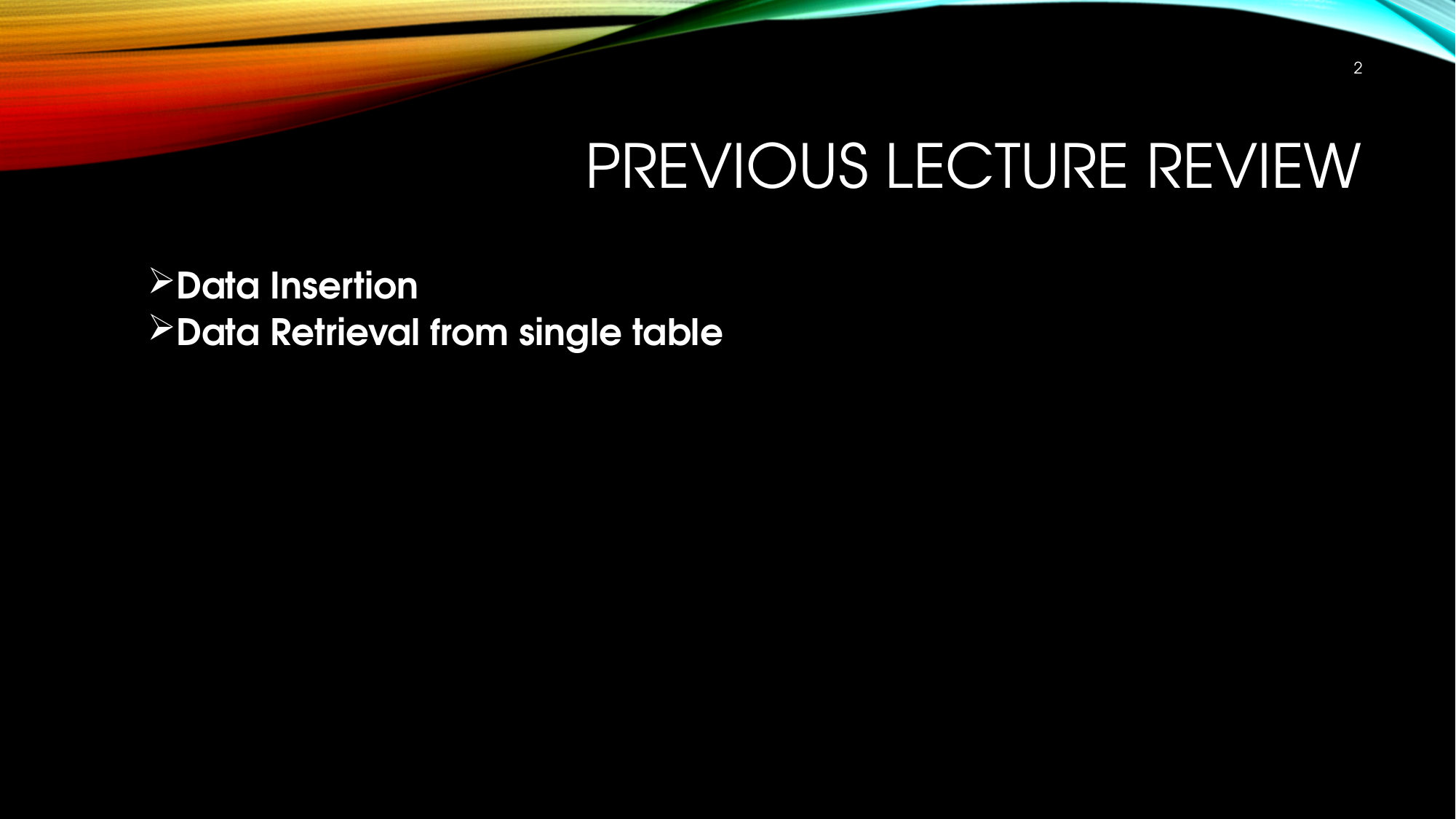

2
# Previous Lecture Review
Data Insertion
Data Retrieval from single table